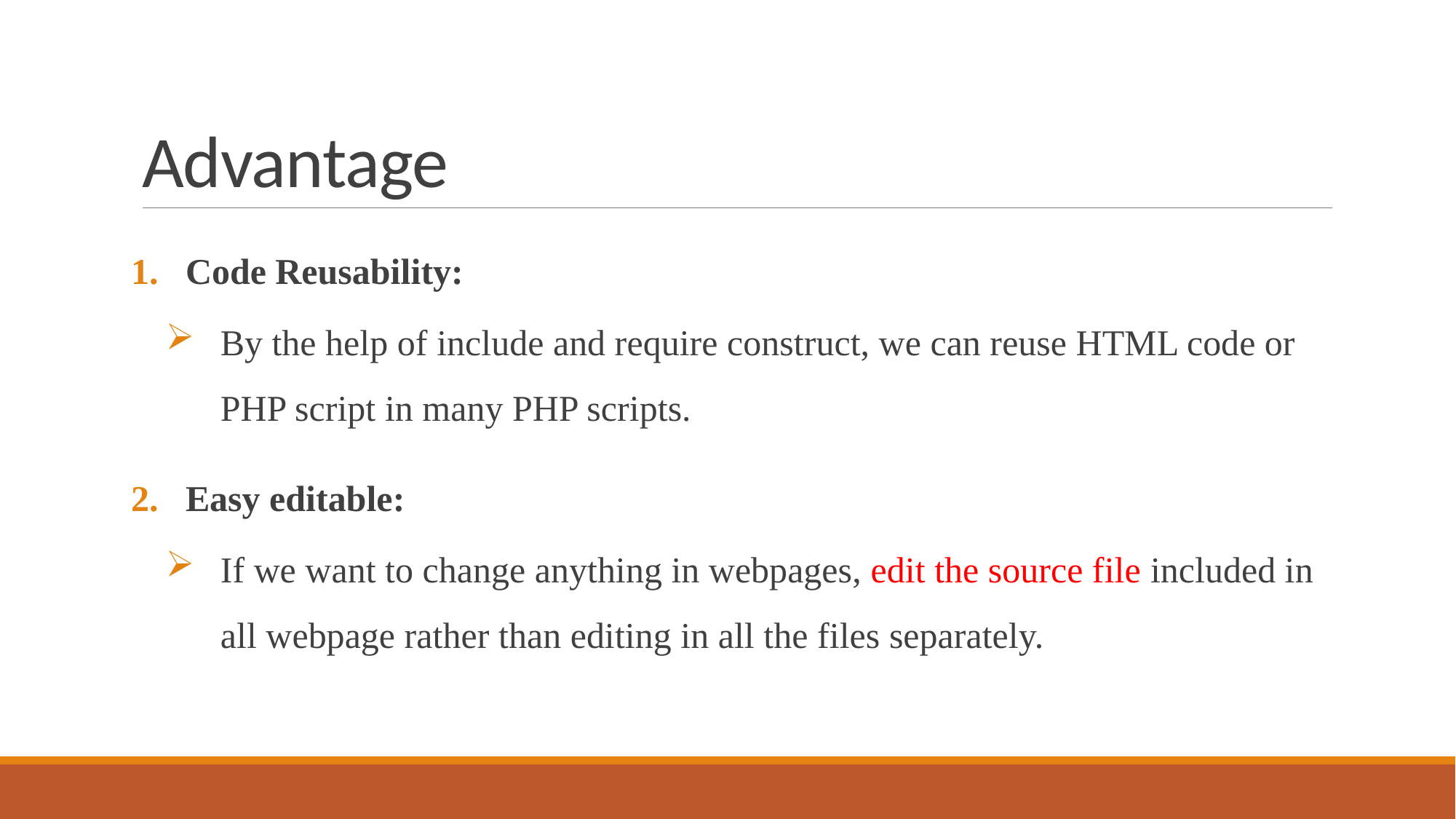

# Advantage
Code Reusability:
By the help of include and require construct, we can reuse HTML code or PHP script in many PHP scripts.
Easy editable:
If we want to change anything in webpages, edit the source file included in all webpage rather than editing in all the files separately.